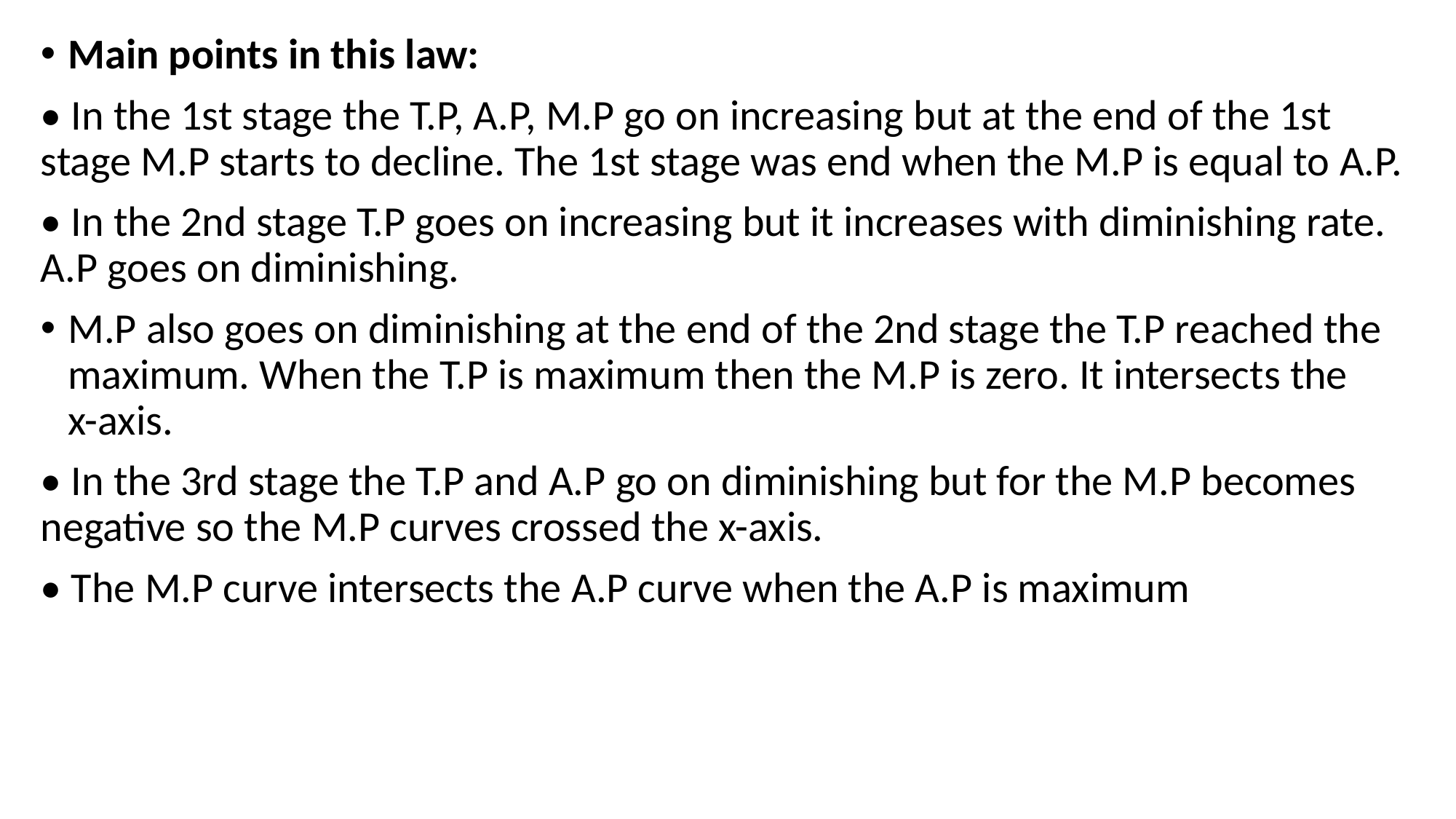

Main points in this law:
• In the 1st stage the T.P, A.P, M.P go on increasing but at the end of the 1st stage M.P starts to decline. The 1st stage was end when the M.P is equal to A.P.
• In the 2nd stage T.P goes on increasing but it increases with diminishing rate. A.P goes on diminishing.
M.P also goes on diminishing at the end of the 2nd stage the T.P reached the maximum. When the T.P is maximum then the M.P is zero. It intersects the    x-axis.
• In the 3rd stage the T.P and A.P go on diminishing but for the M.P becomes negative so the M.P curves crossed the x-axis.
• The M.P curve intersects the A.P curve when the A.P is maximum